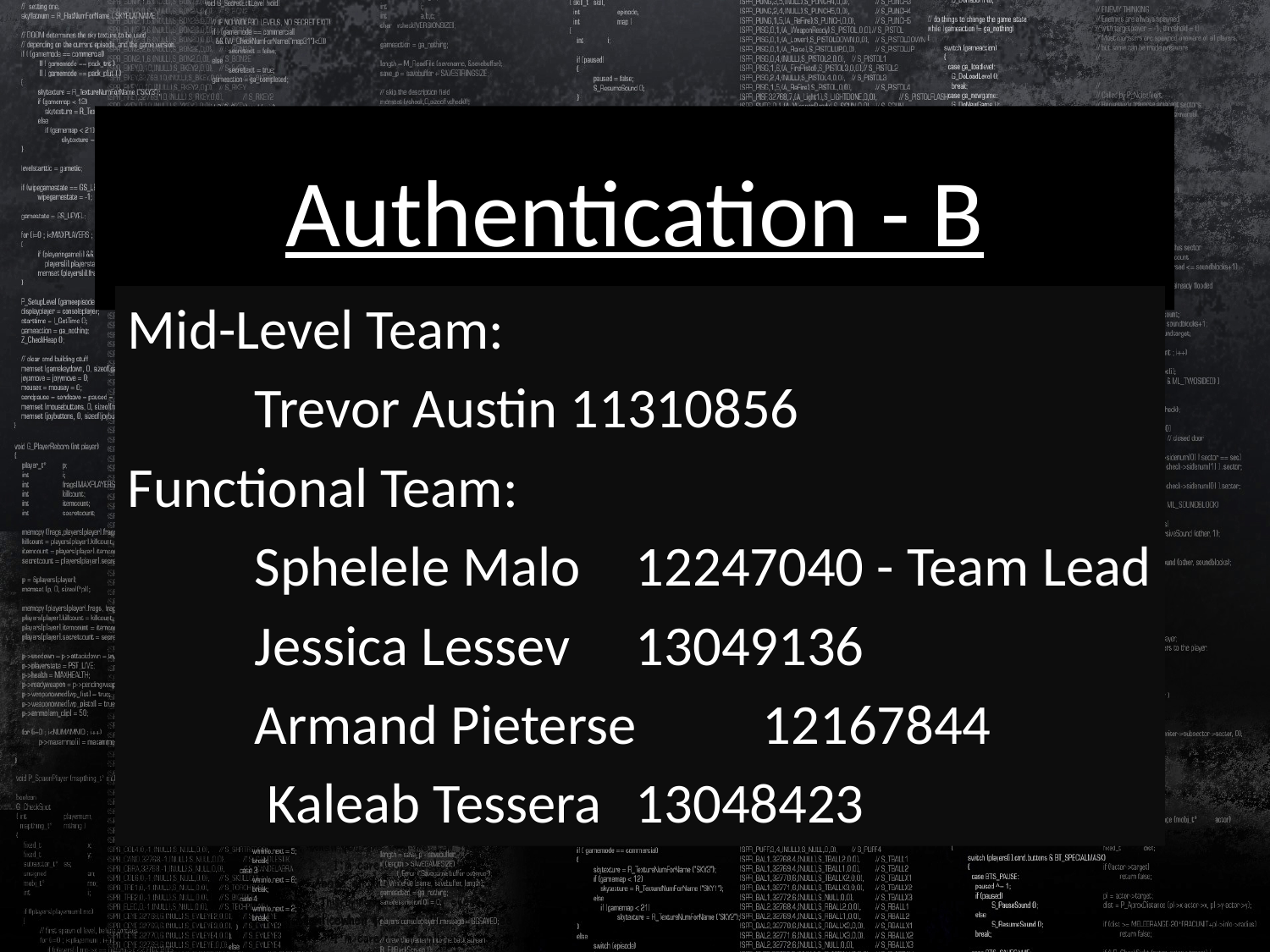

# Authentication - B
Mid-Level Team:
	Trevor Austin 11310856
Functional Team:
	Sphelele Malo	12247040 - Team Lead
	Jessica Lessev	13049136
	Armand Pieterse	12167844
	 Kaleab Tessera 	13048423